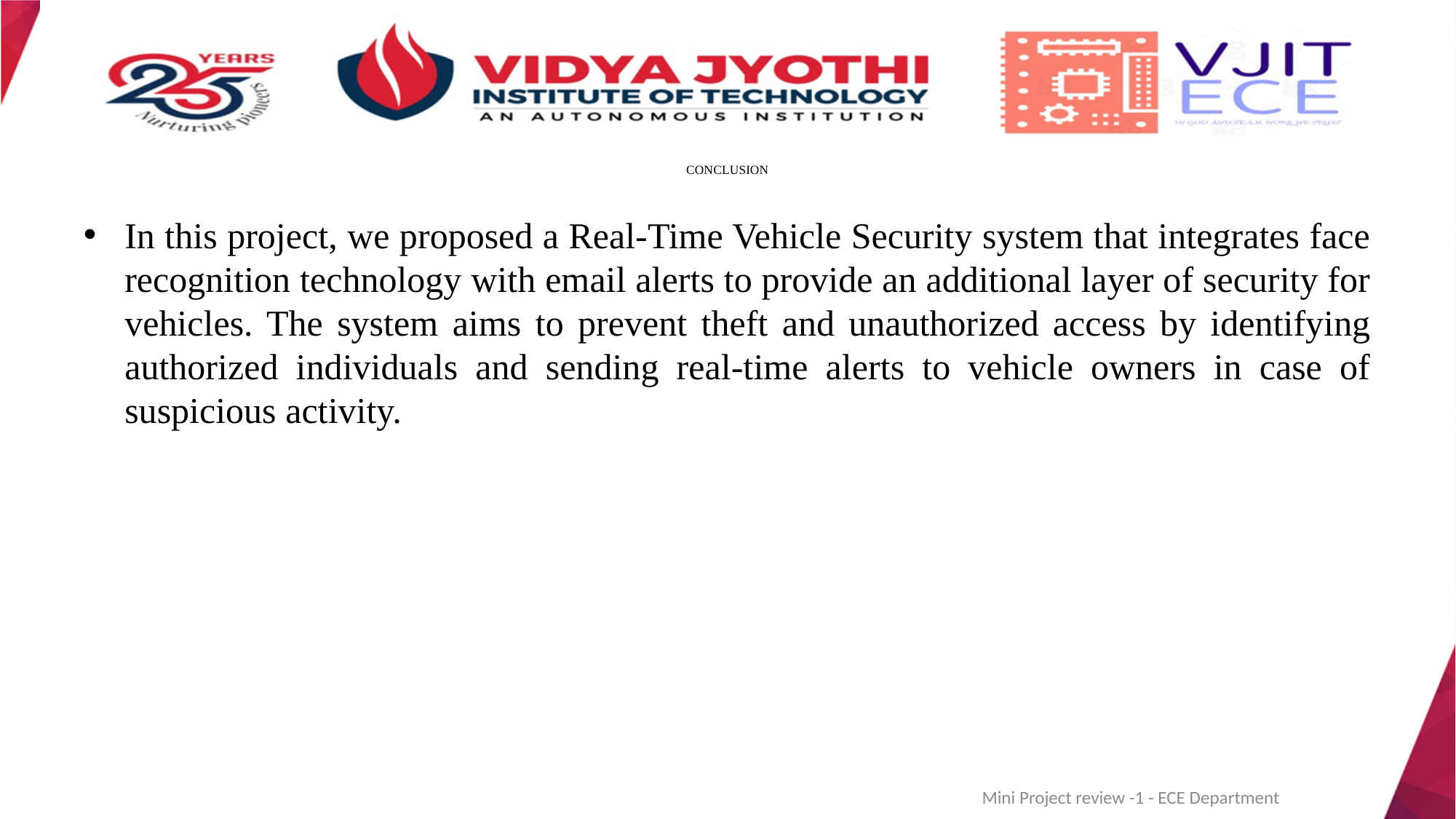

# CONCLUSION
In this project, we proposed a Real-Time Vehicle Security system that integrates face recognition technology with email alerts to provide an additional layer of security for vehicles. The system aims to prevent theft and unauthorized access by identifying authorized individuals and sending real-time alerts to vehicle owners in case of suspicious activity.

9
Mini Project review -1 - ECE Department